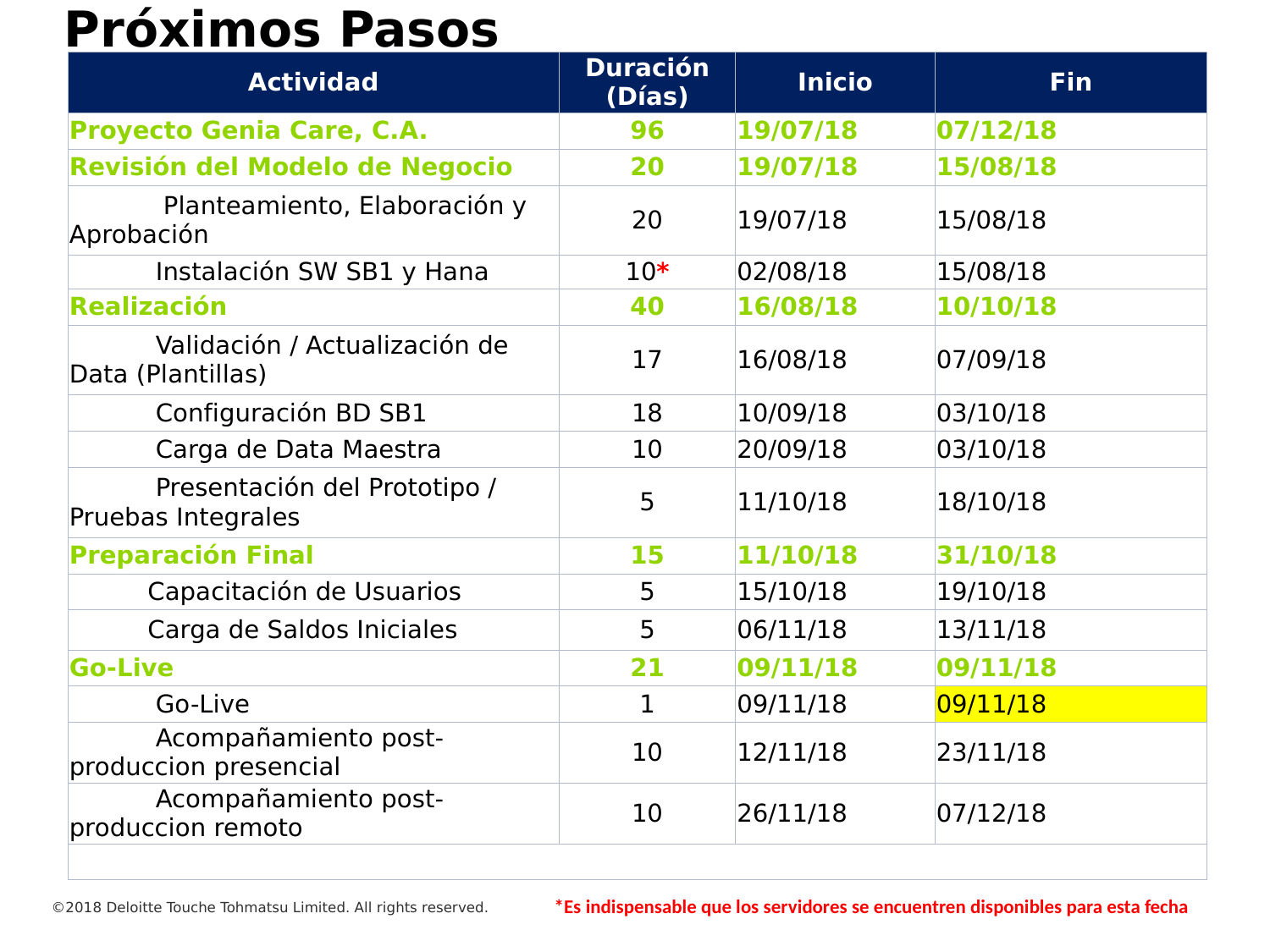

Próximos Pasos
| Actividad | Duración (Días) | Inicio | Fin |
| --- | --- | --- | --- |
| Proyecto Genia Care, C.A. | 96 | 19/07/18 | 07/12/18 |
| Revisión del Modelo de Negocio | 20 | 19/07/18 | 15/08/18 |
| Planteamiento, Elaboración y Aprobación | 20 | 19/07/18 | 15/08/18 |
| Instalación SW SB1 y Hana | 10\* | 02/08/18 | 15/08/18 |
| Realización | 40 | 16/08/18 | 10/10/18 |
| Validación / Actualización de Data (Plantillas) | 17 | 16/08/18 | 07/09/18 |
| Configuración BD SB1 | 18 | 10/09/18 | 03/10/18 |
| Carga de Data Maestra | 10 | 20/09/18 | 03/10/18 |
| Presentación del Prototipo / Pruebas Integrales | 5 | 11/10/18 | 18/10/18 |
| Preparación Final | 15 | 11/10/18 | 31/10/18 |
| Capacitación de Usuarios | 5 | 15/10/18 | 19/10/18 |
| Carga de Saldos Iniciales | 5 | 06/11/18 | 13/11/18 |
| Go-Live | 21 | 09/11/18 | 09/11/18 |
| Go-Live | 1 | 09/11/18 | 09/11/18 |
| Acompañamiento post-produccion presencial | 10 | 12/11/18 | 23/11/18 |
| Acompañamiento post-produccion remoto | 10 | 26/11/18 | 07/12/18 |
|  |  |  |  |
*Es indispensable que los servidores se encuentren disponibles para esta fecha
©2018 Deloitte Touche Tohmatsu Limited. All rights reserved.